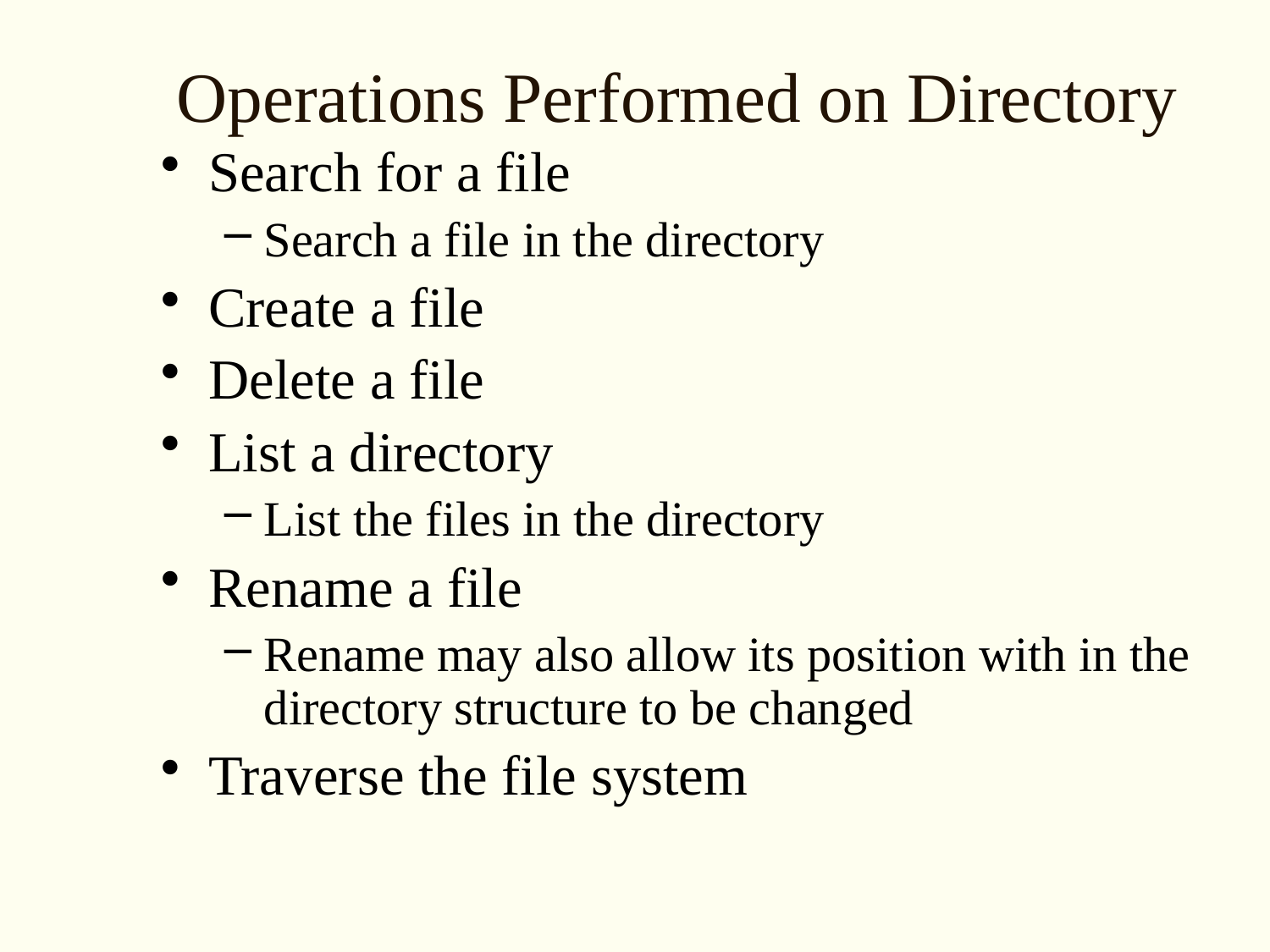

# Operations Performed on Directory
Search for a file
Search a file in the directory
Create a file
Delete a file
List a directory
List the files in the directory
Rename a file
Rename may also allow its position with in the directory structure to be changed
Traverse the file system